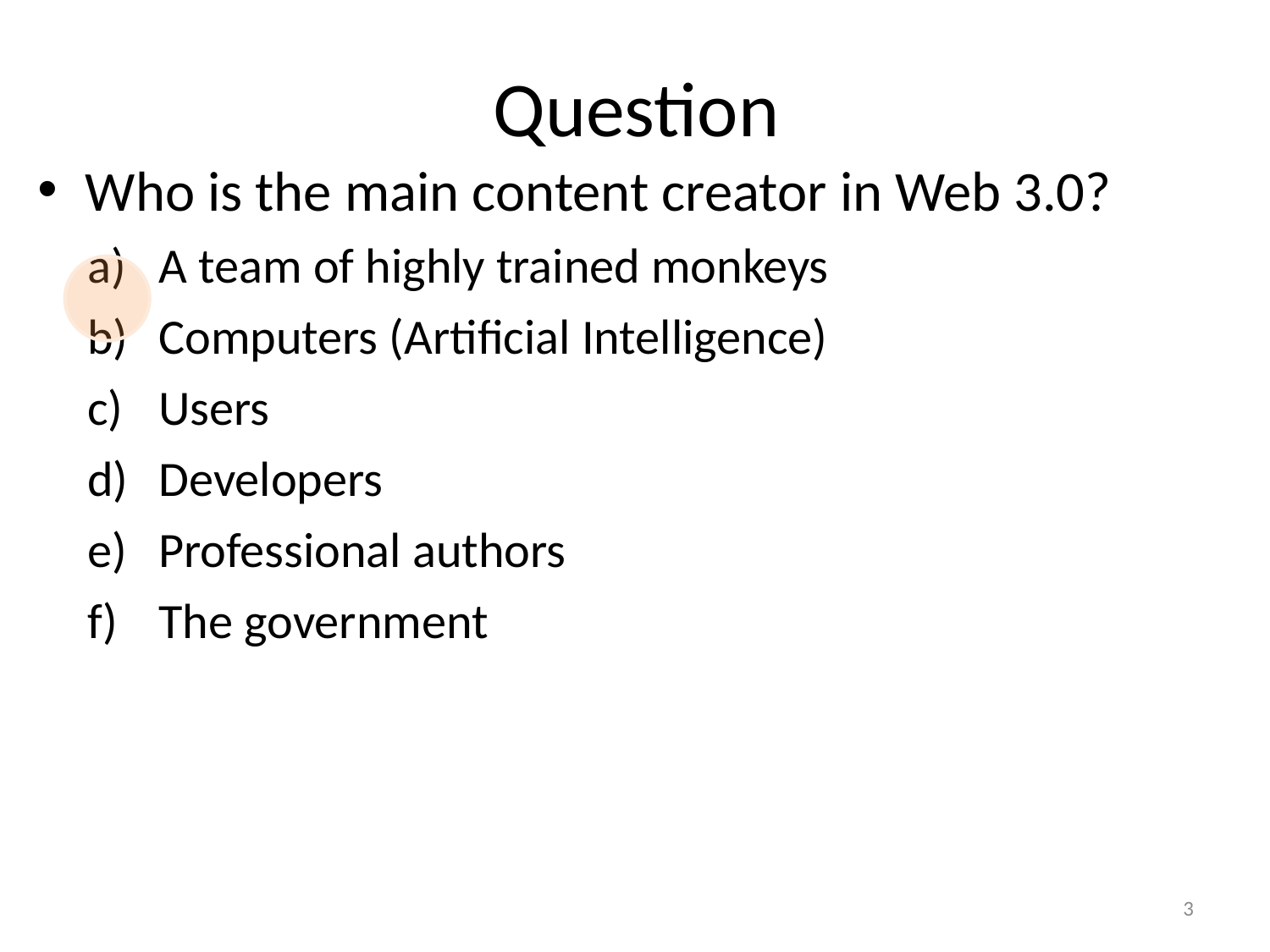

# Question
Who is the main content creator in Web 3.0?
A team of highly trained monkeys
Computers (Artificial Intelligence)
Users
Developers
Professional authors
The government

3